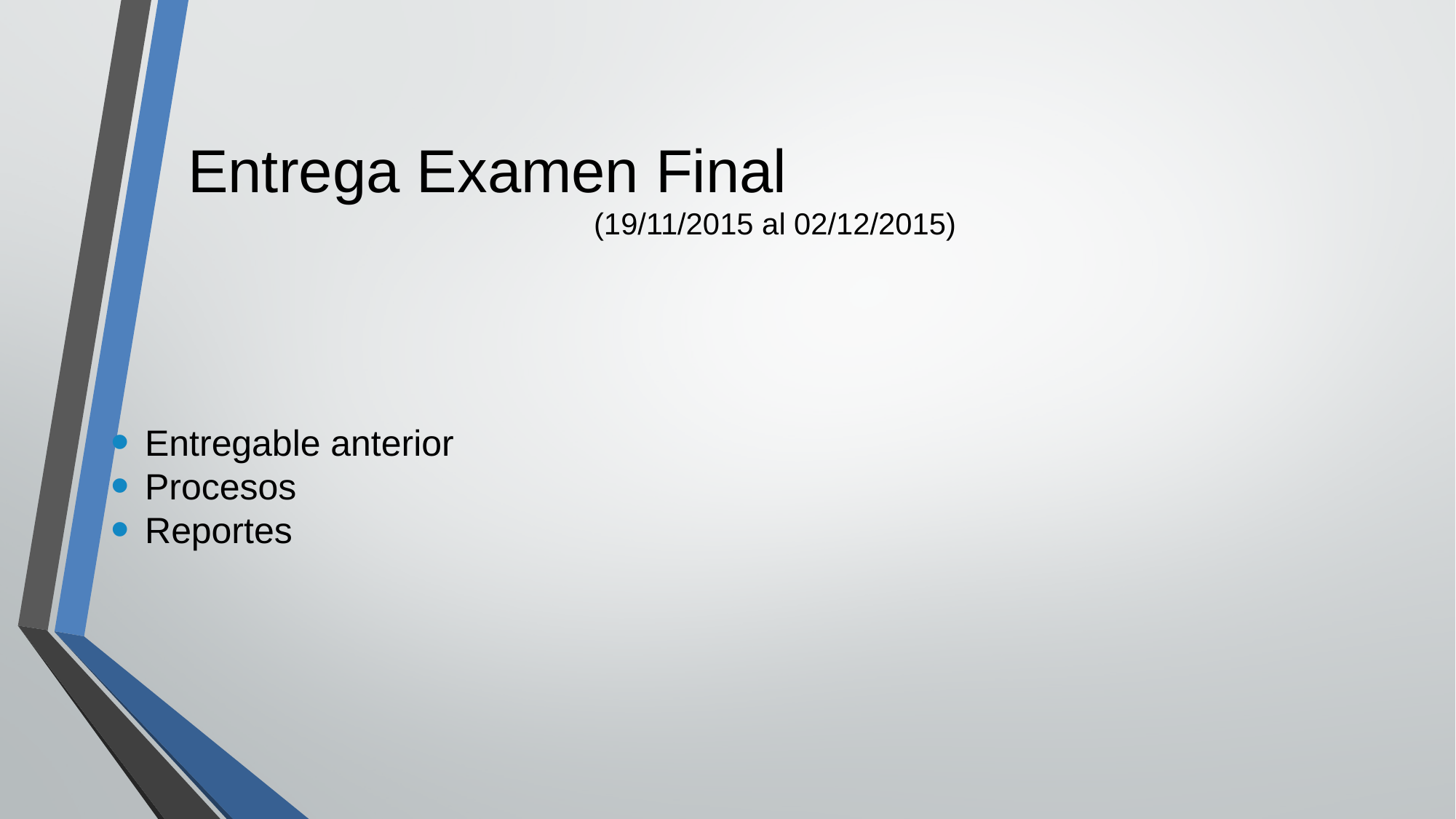

Entrega Examen Final
(19/11/2015 al 02/12/2015)
Entregable anterior
Procesos
Reportes